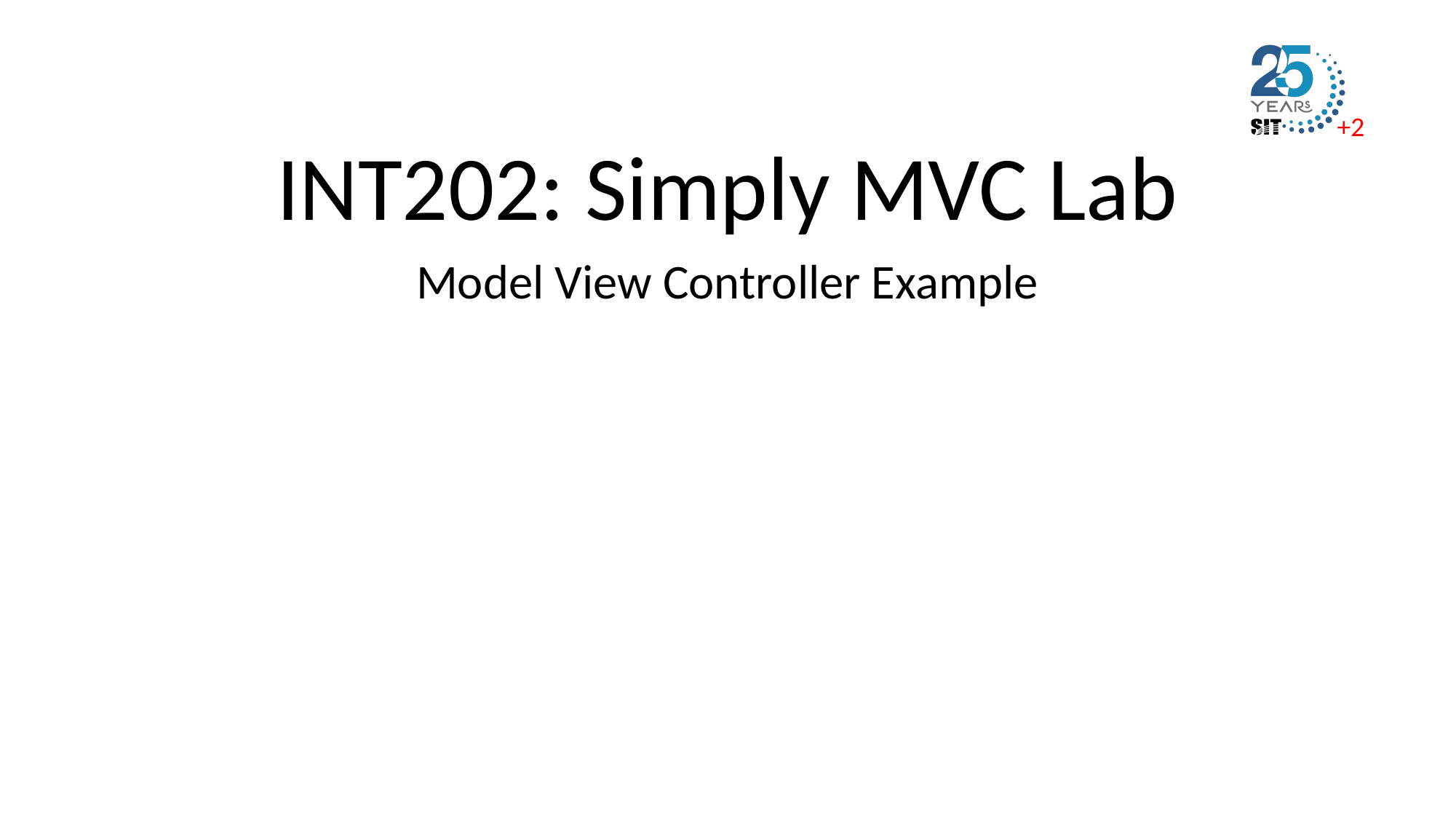

# INT202: Simply MVC Lab
Model View Controller Example